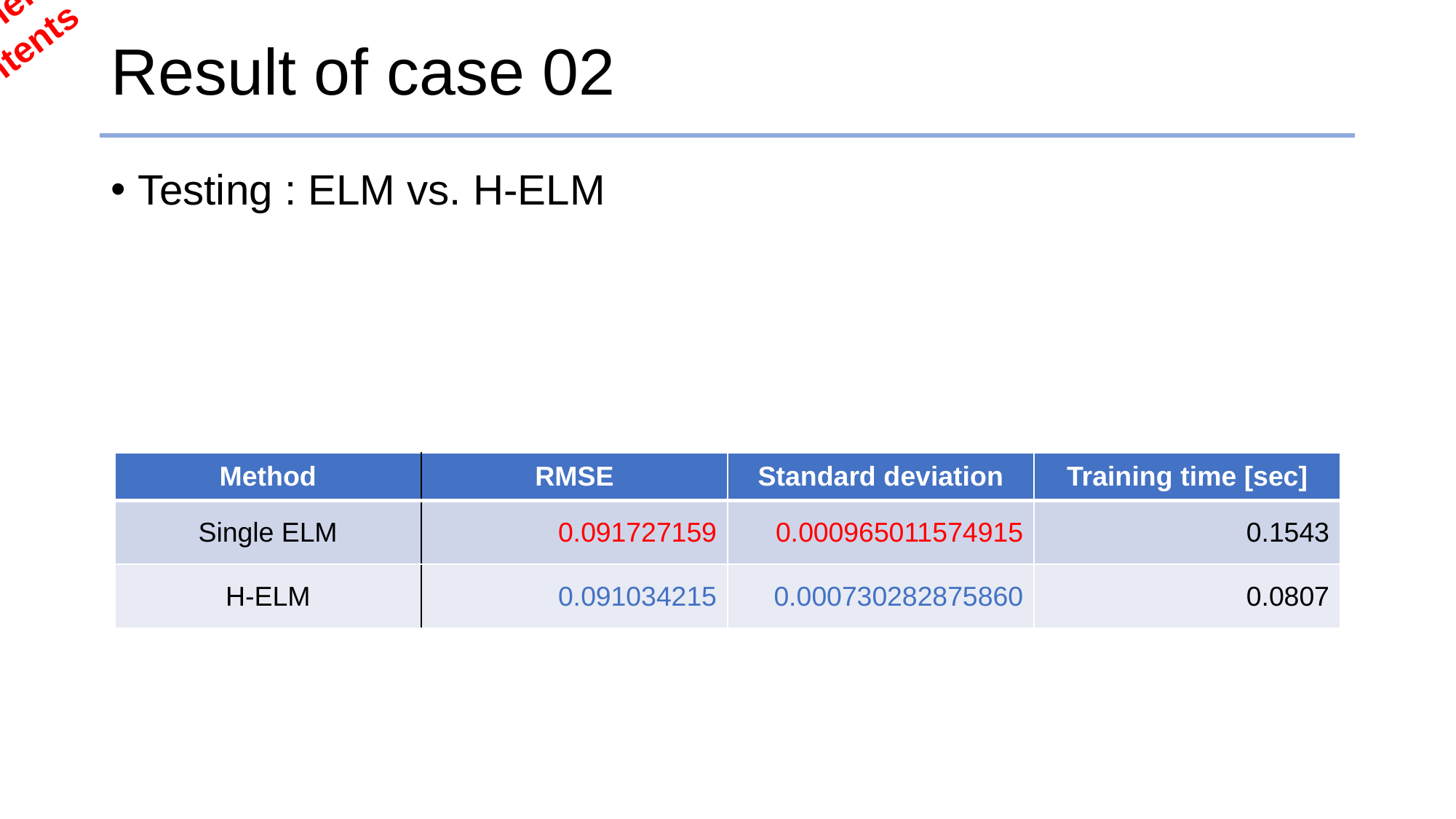

Need supplementary contents
# Result of case 02
Testing : ELM vs. H-ELM
| Method | RMSE | Standard deviation | Training time [sec] |
| --- | --- | --- | --- |
| Single ELM | 0.091727159 | 0.000965011574915 | 0.1543 |
| H-ELM | 0.091034215 | 0.000730282875860 | 0.0807 |